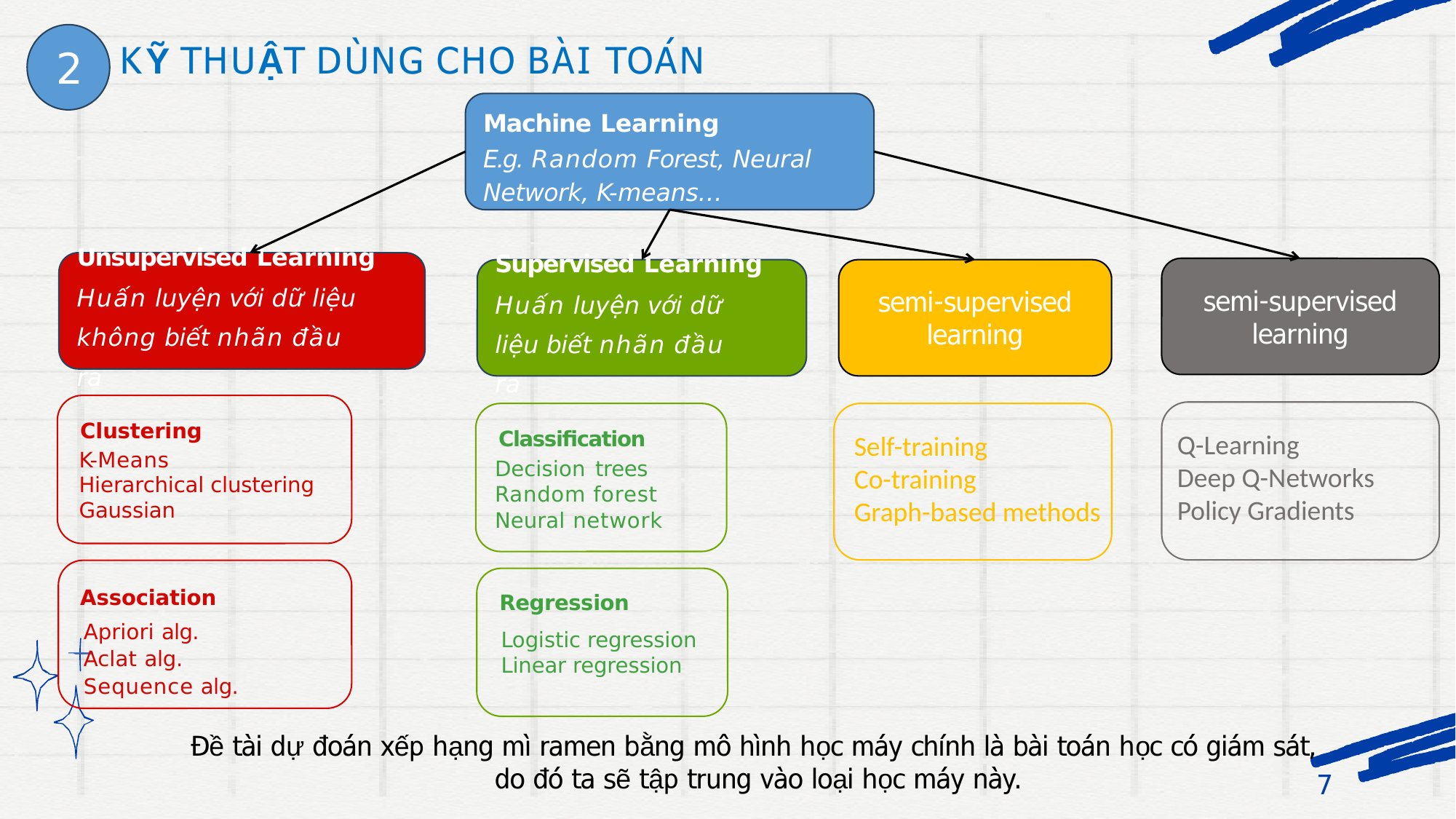

KỸ THUẬT DÙNG CHO BÀI TOÁN
2
Machine Learning
E.g. Random Forest, Neural Network, K-means…
Unsupervised Learning
Huấn luyện với dữ liệu không biết nhãn đầu ra
semi-supervised learning
Supervised Learning
Huấn luyện với dữ liệu biết nhãn đầu ra
semi-supervised learning

Clustering
Classification
Q-Learning
Deep Q-Networks
Policy Gradients
Self-training
Co-training
Graph-based methods
K-Means
Hierarchical clustering Gaussian
Decision trees Random forest
Neural network

Association
Regression
Apriori alg.
Aclat alg.
Sequence alg.
Logistic regression Linear regression
Đề tài dự đoán xếp hạng mì ramen bằng mô hình học máy chính là bài toán học có giám sát,
do đó ta sẽ tập trung vào loại học máy này.
7